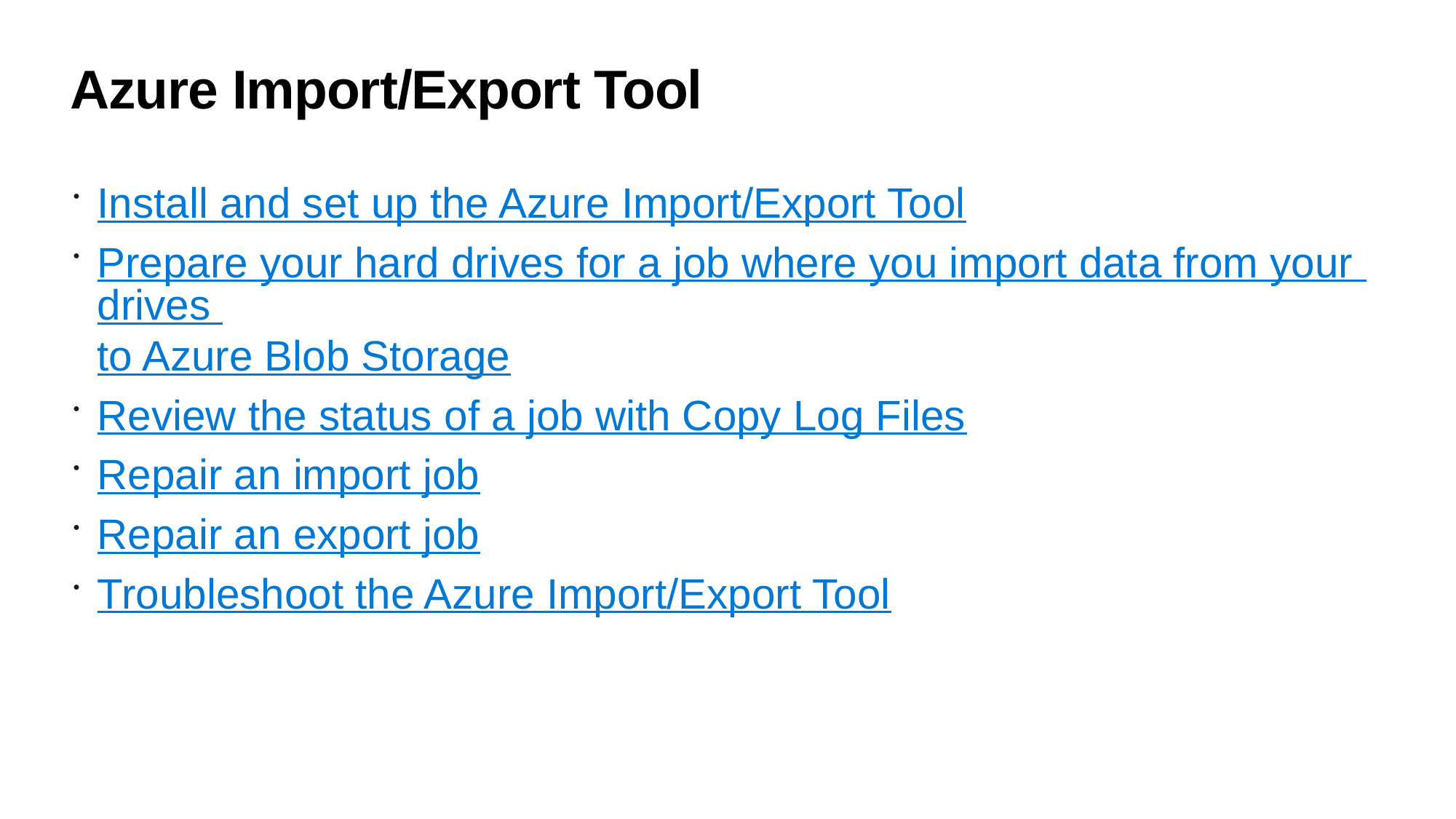

# Azure Import/Export Tool
Install and set up the Azure Import/Export Tool
Prepare your hard drives for a job where you import data from your drives
to Azure Blob Storage
Review the status of a job with Copy Log Files
Repair an import job
Repair an export job
Troubleshoot the Azure Import/Export Tool